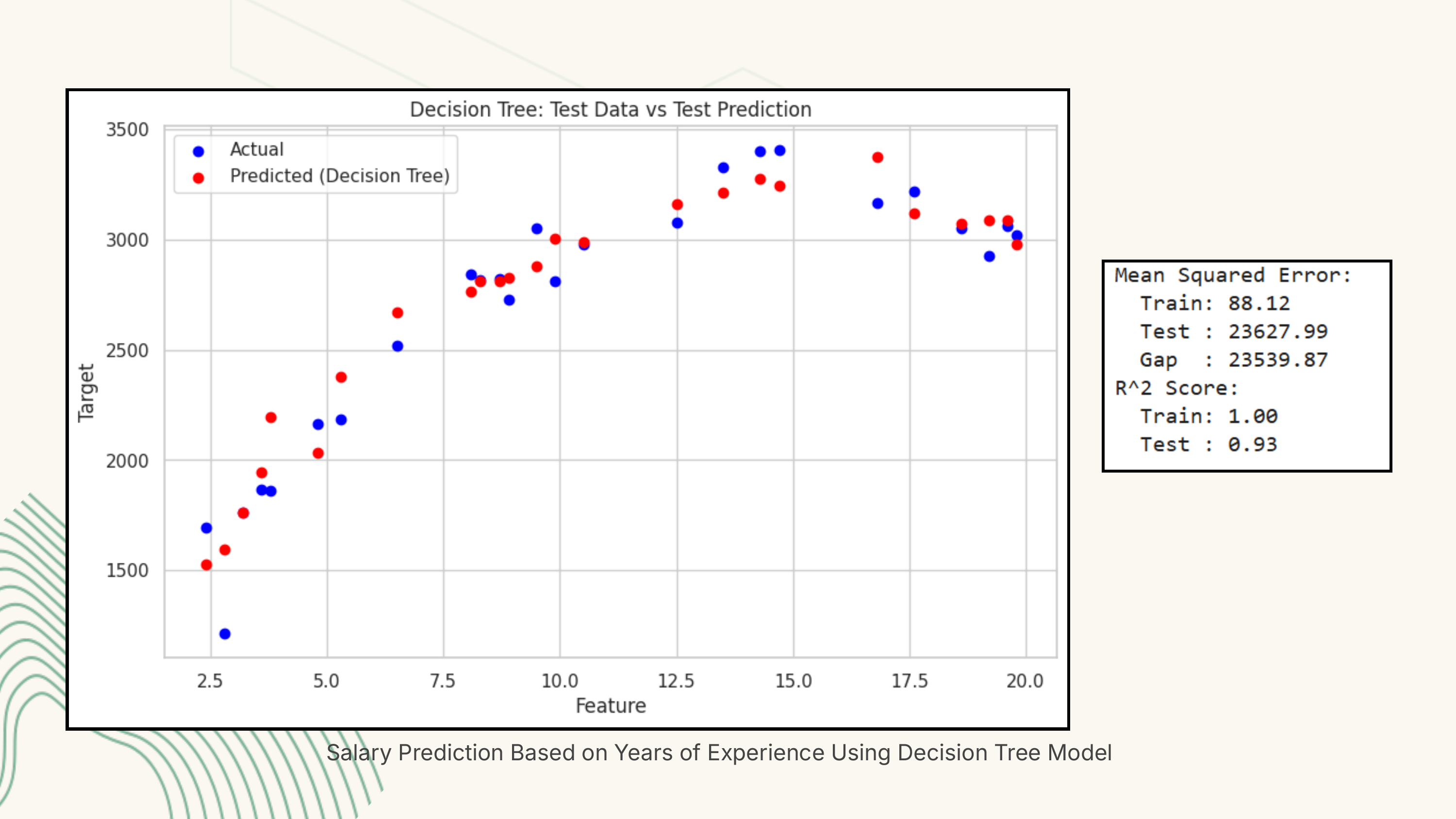

Salary Prediction Based on Years of Experience Using Decision Tree Model